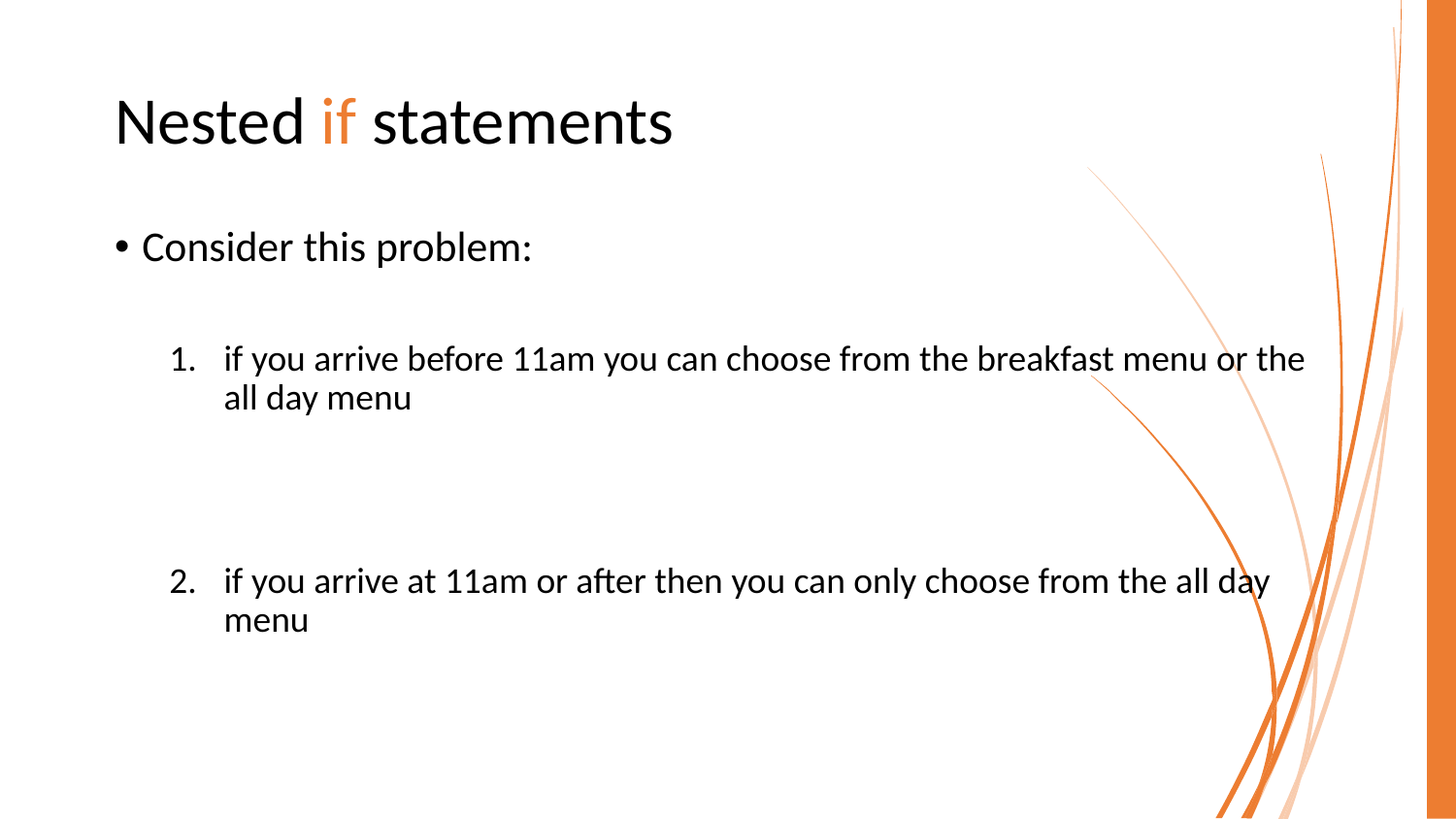

# Nested if statements
Consider this problem:

if you arrive before 11am you can choose from the breakfast menu or the all day menu

if you arrive at 11am or after then you can only choose from the all day menu